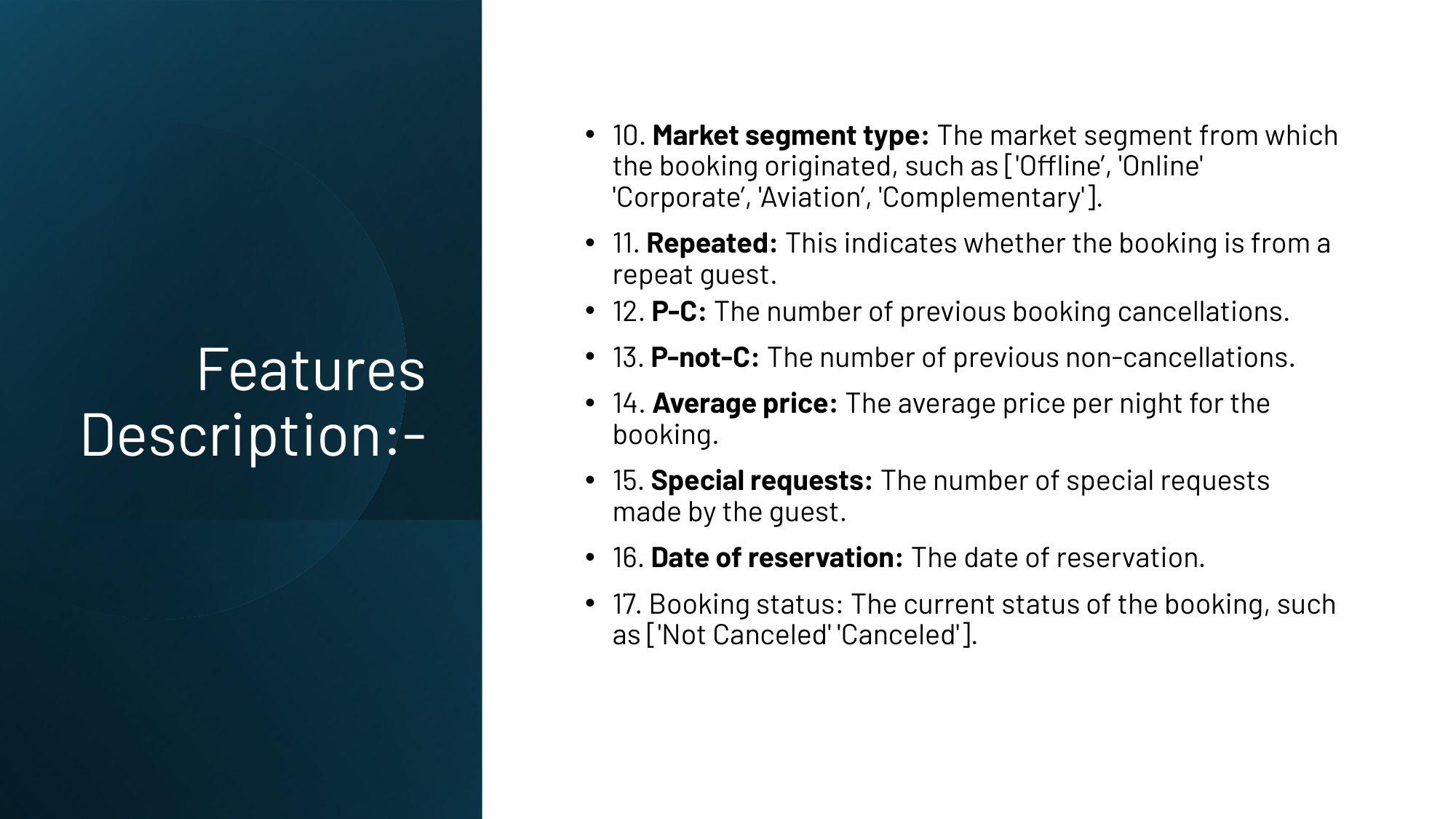

# Features Description:-
10. Market segment type: The market segment from which the booking originated, such as ['Offline’, 'Online' 'Corporate’, 'Aviation’, 'Complementary'].
11. Repeated: This indicates whether the booking is from a repeat guest.
12. P-C: The number of previous booking cancellations.
13. P-not-C: The number of previous non-cancellations.
14. Average price: The average price per night for the booking.
15. Special requests: The number of special requests made by the guest.
16. Date of reservation: The date of reservation.
17. Booking status: The current status of the booking, such as ['Not Canceled' 'Canceled'].